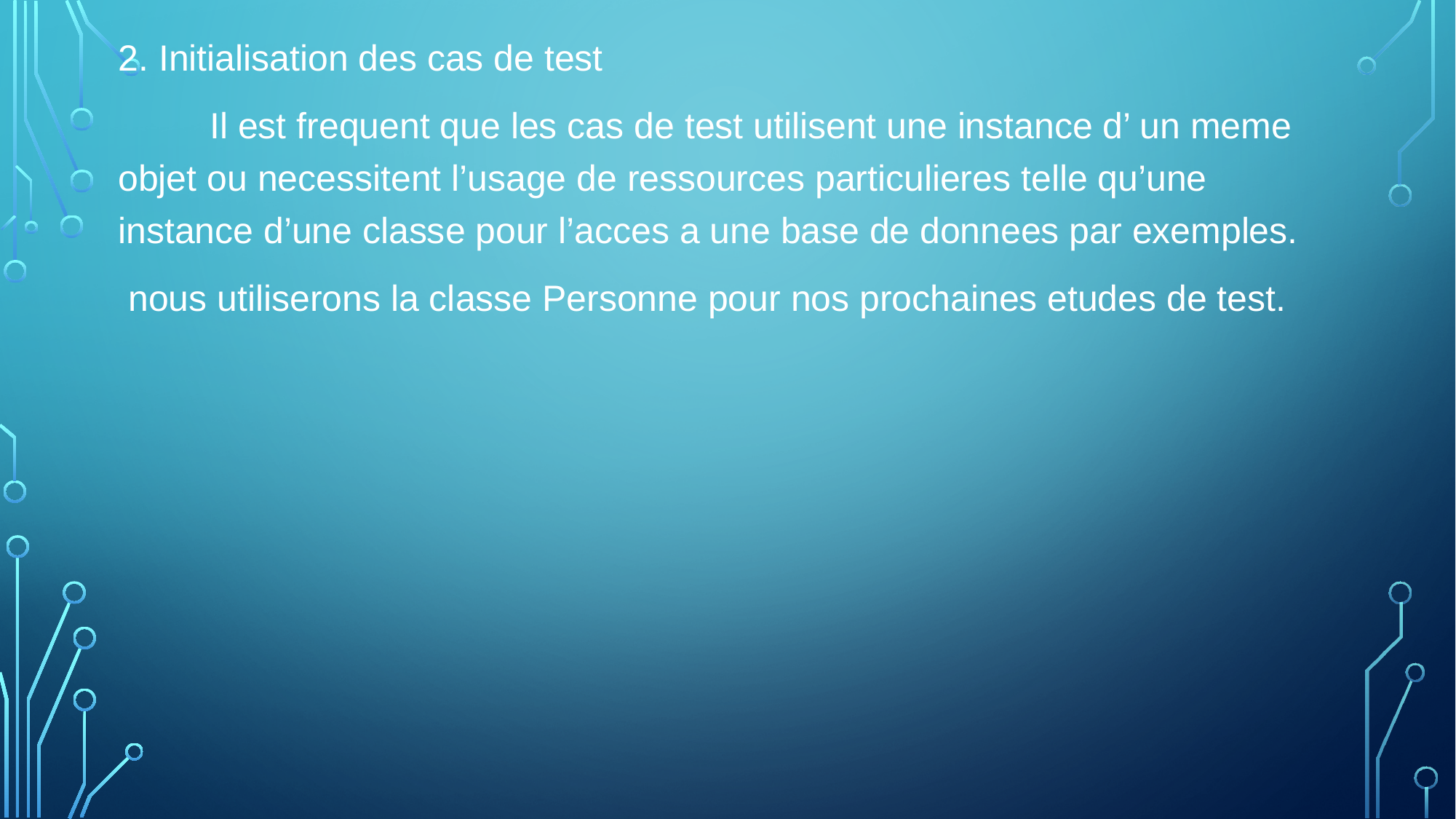

2. Initialisation des cas de test
         Il est frequent que les cas de test utilisent une instance d’ un meme objet ou necessitent l’usage de ressources particulieres telle qu’une instance d’une classe pour l’acces a une base de donnees par exemples.
 nous utiliserons la classe Personne pour nos prochaines etudes de test.